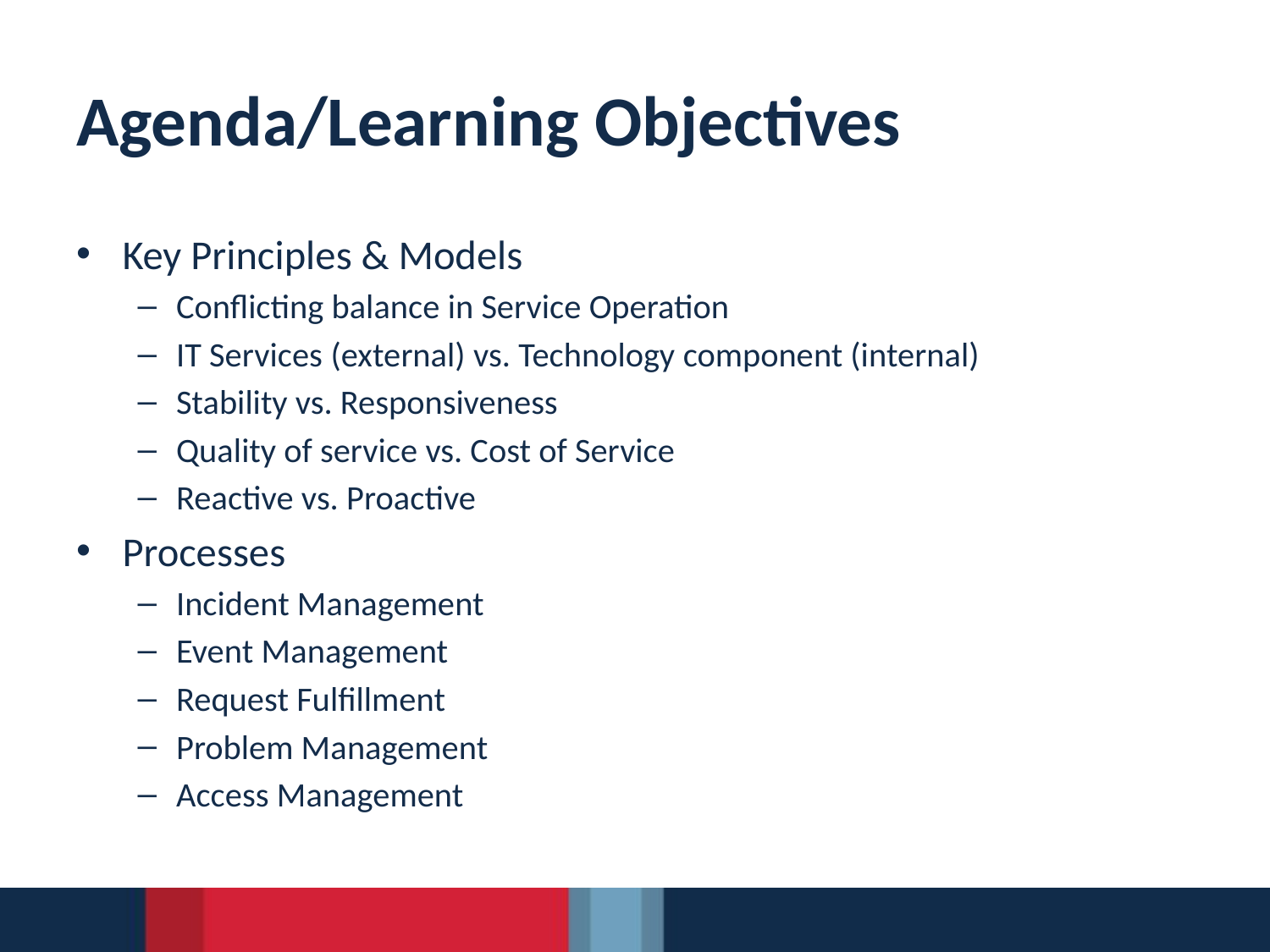

# Agenda/Learning Objectives
Key Principles & Models
Conflicting balance in Service Operation
IT Services (external) vs. Technology component (internal)
Stability vs. Responsiveness
Quality of service vs. Cost of Service
Reactive vs. Proactive
Processes
Incident Management
Event Management
Request Fulfillment
Problem Management
Access Management